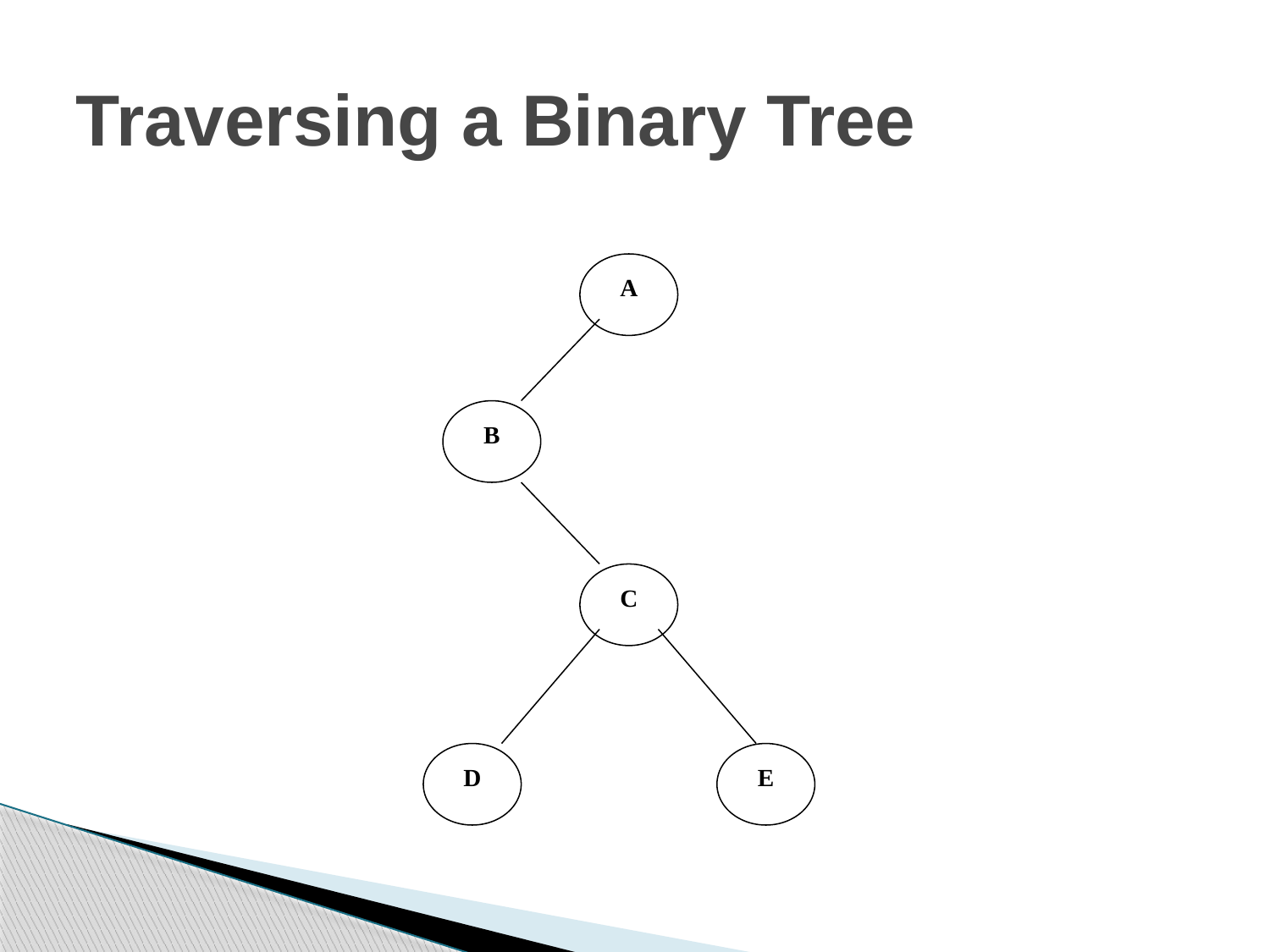

# Traversing a Binary Tree

A

B

C

D
E